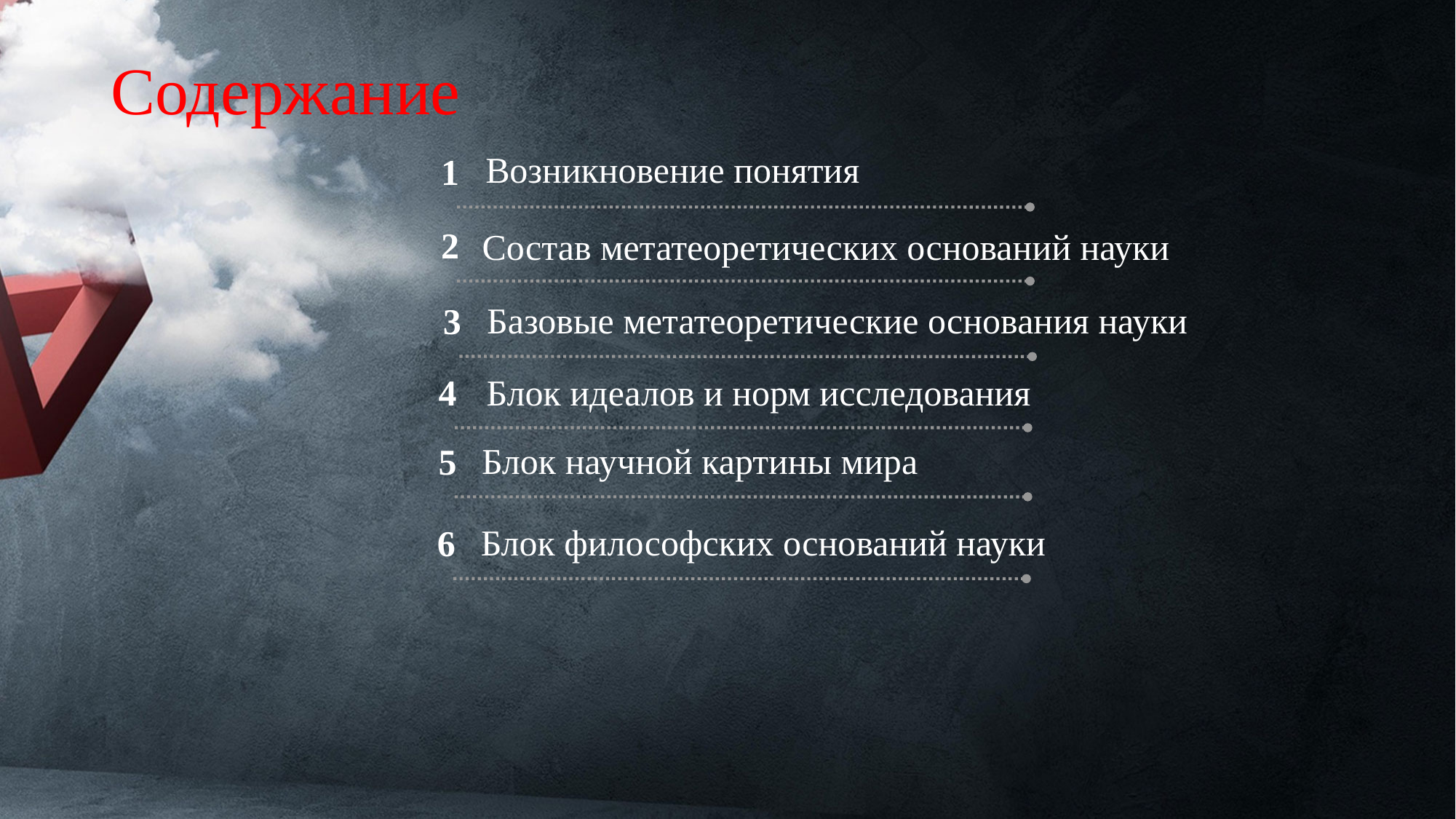

# Содержание
Возникновение понятия
1

2
Состав метатеоретических оснований науки

 Базовые метатеоретические основания науки
3

4
  Блок идеалов и норм исследования

 Блок научной картины мира
5

 Блок философских оснований науки
6